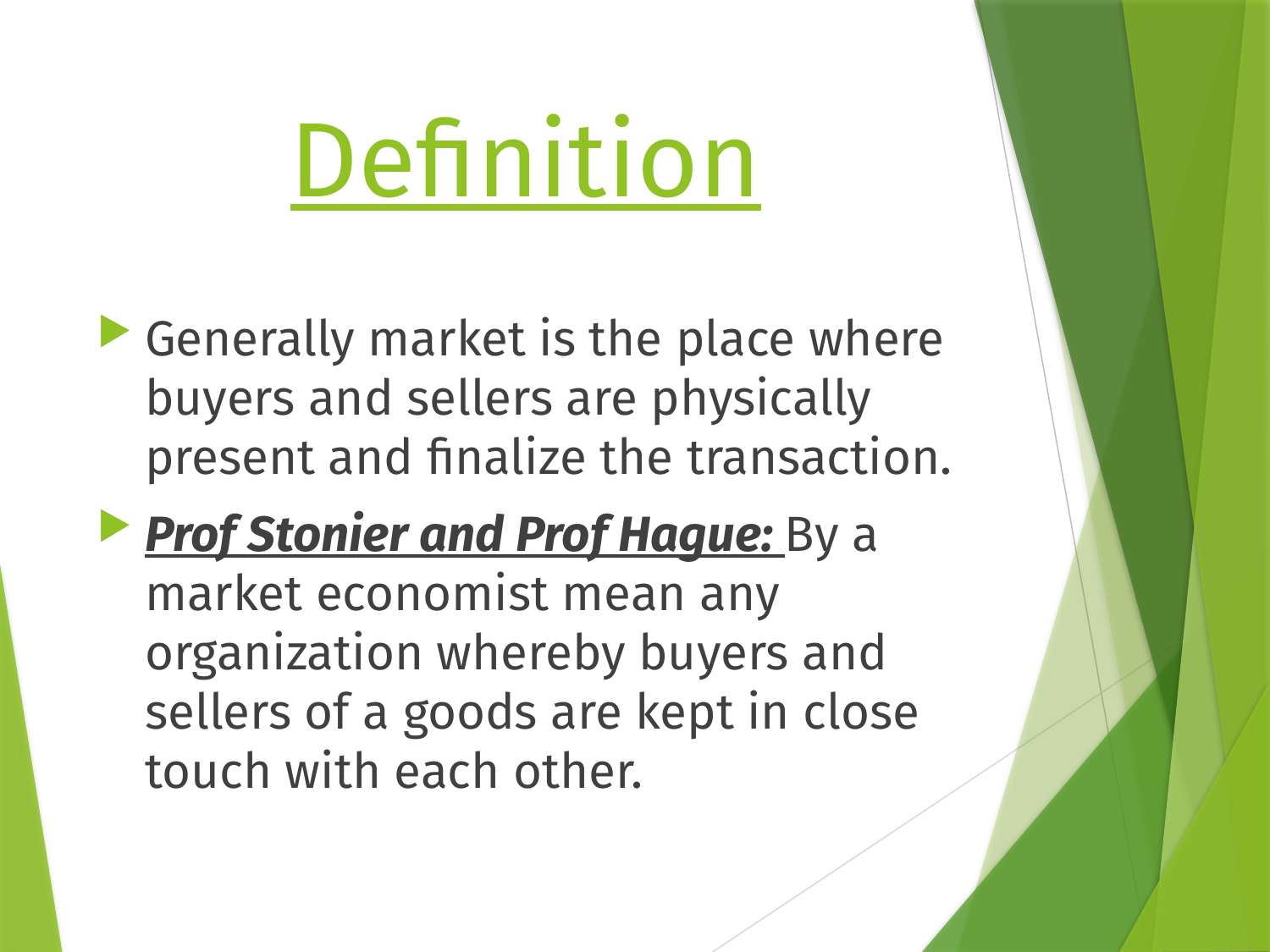

# Definition
Generally market is the place where buyers and sellers are physically present and finalize the transaction.
Prof Stonier and Prof Hague: By a market economist mean any organization whereby buyers and sellers of a goods are kept in close touch with each other.